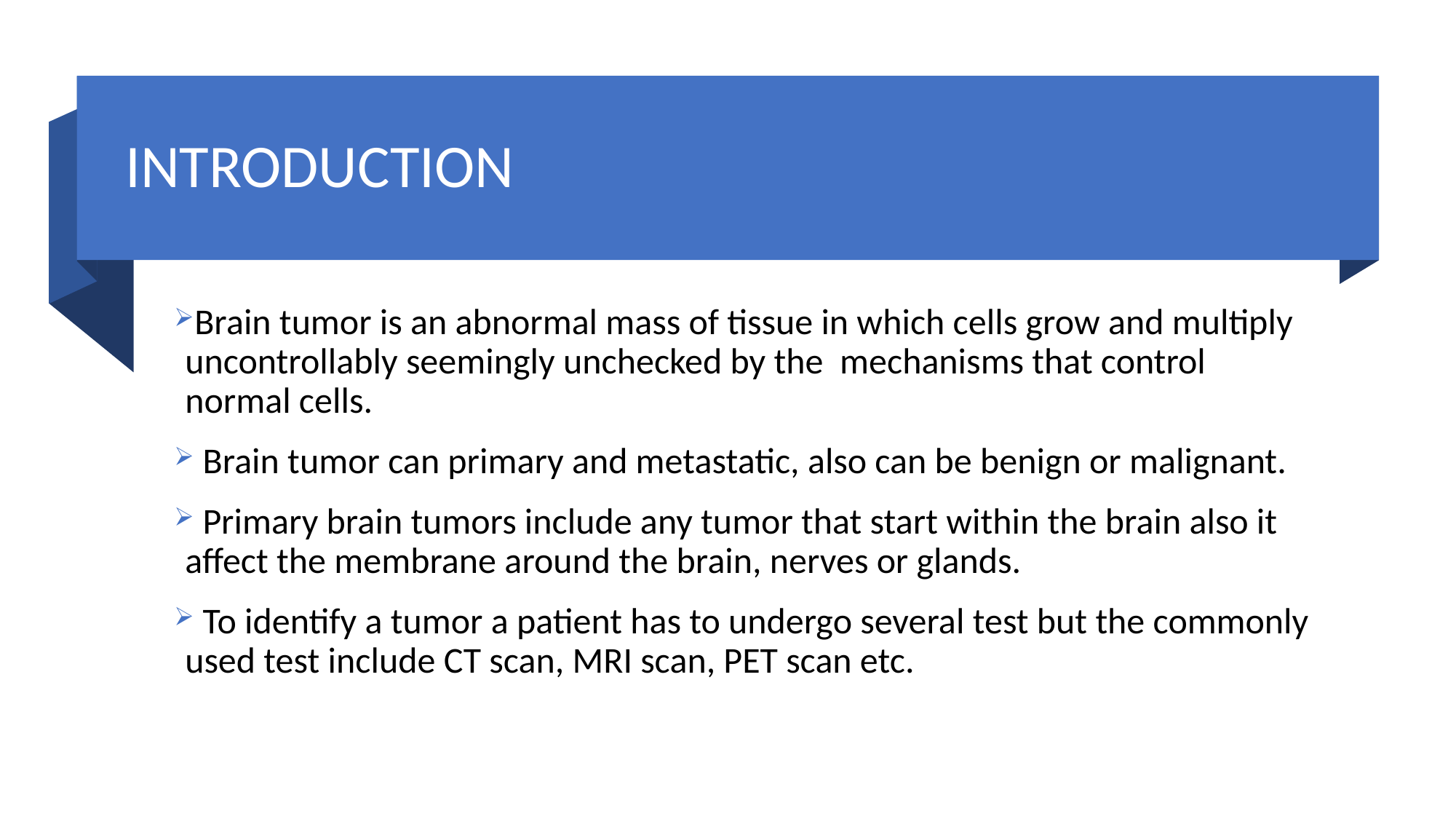

# INTRODUCTION

Brain tumor is an abnormal mass of tissue in which cells grow and multiply uncontrollably seemingly unchecked by the  mechanisms that control normal cells.
 Brain tumor can primary and metastatic, also can be benign or malignant.
 Primary brain tumors include any tumor that start within the brain also it affect the membrane around the brain, nerves or glands.
 To identify a tumor a patient has to undergo several test but the commonly used test include CT scan, MRI scan, PET scan etc.